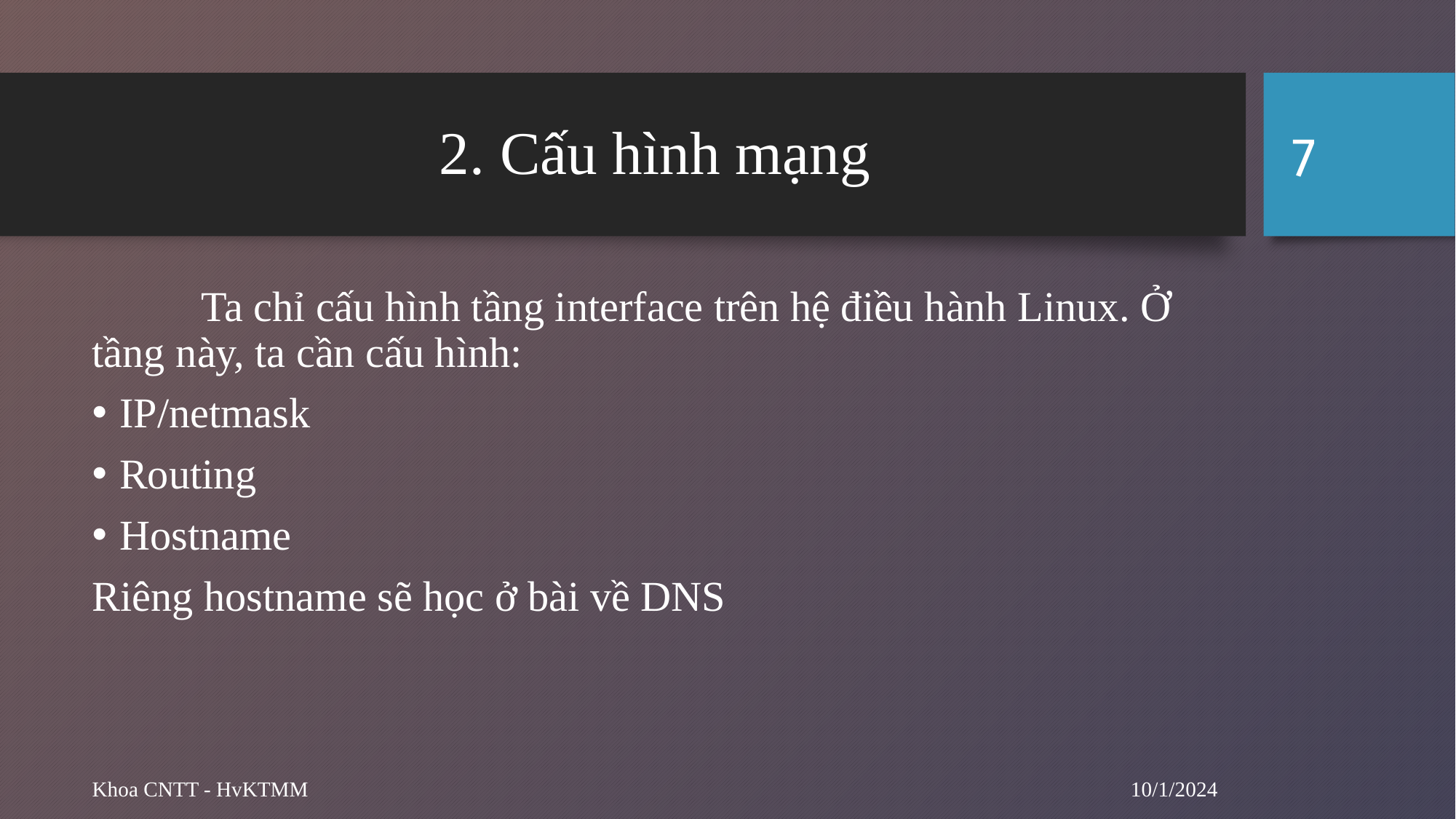

7
# 2. Cấu hình mạng
	Ta chỉ cấu hình tầng interface trên hệ điều hành Linux. Ở tầng này, ta cần cấu hình:
IP/netmask
Routing
Hostname
Riêng hostname sẽ học ở bài về DNS
10/1/2024
Khoa CNTT - HvKTMM